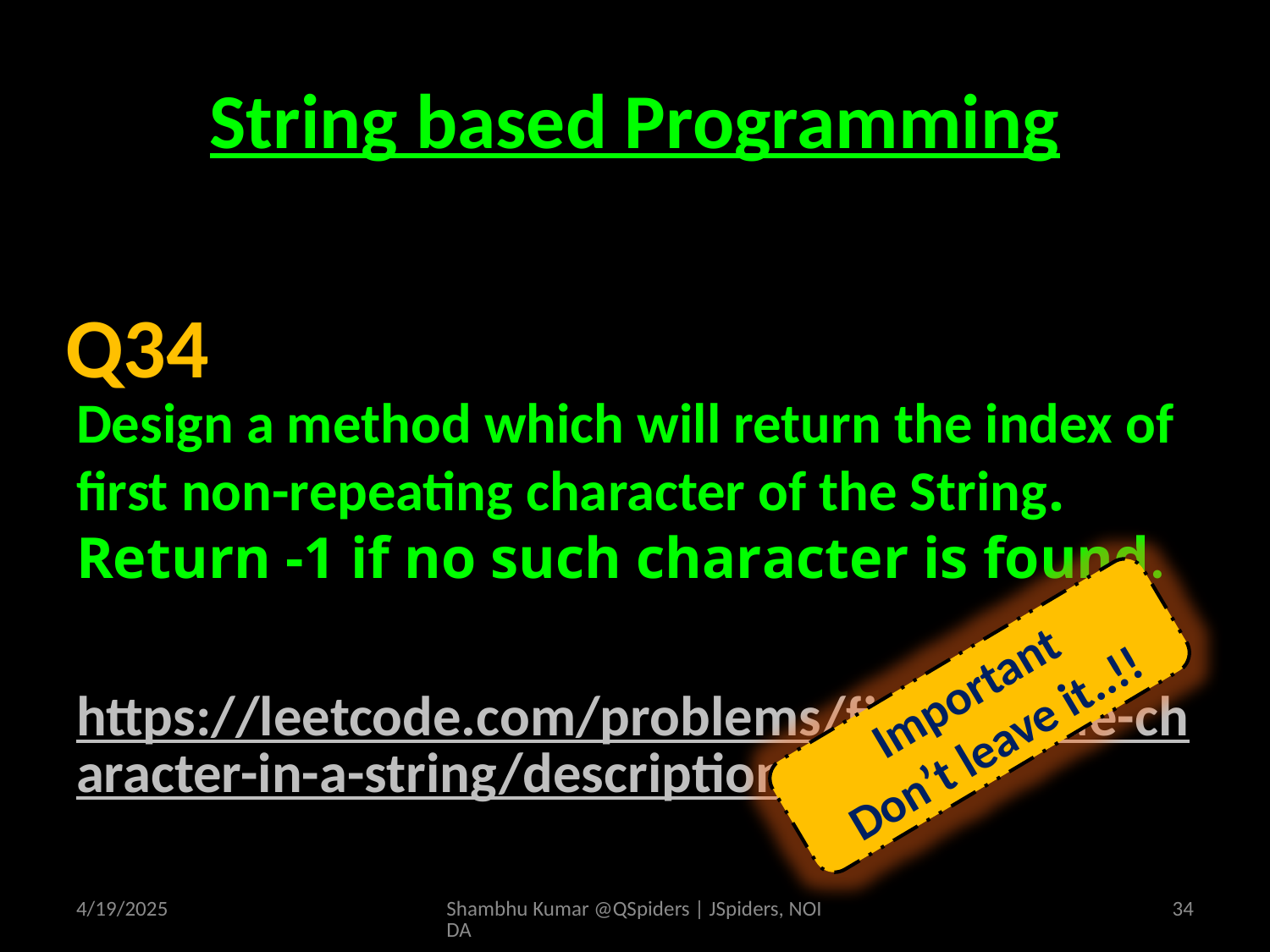

# String based Programming

Design a method which will return the index of first non-repeating character of the String. Return -1 if no such character is found.

https://leetcode.com/problems/first-unique-character-in-a-string/description/
Q34
Important
Don’t leave it..!!
4/19/2025
Shambhu Kumar @QSpiders | JSpiders, NOIDA
34